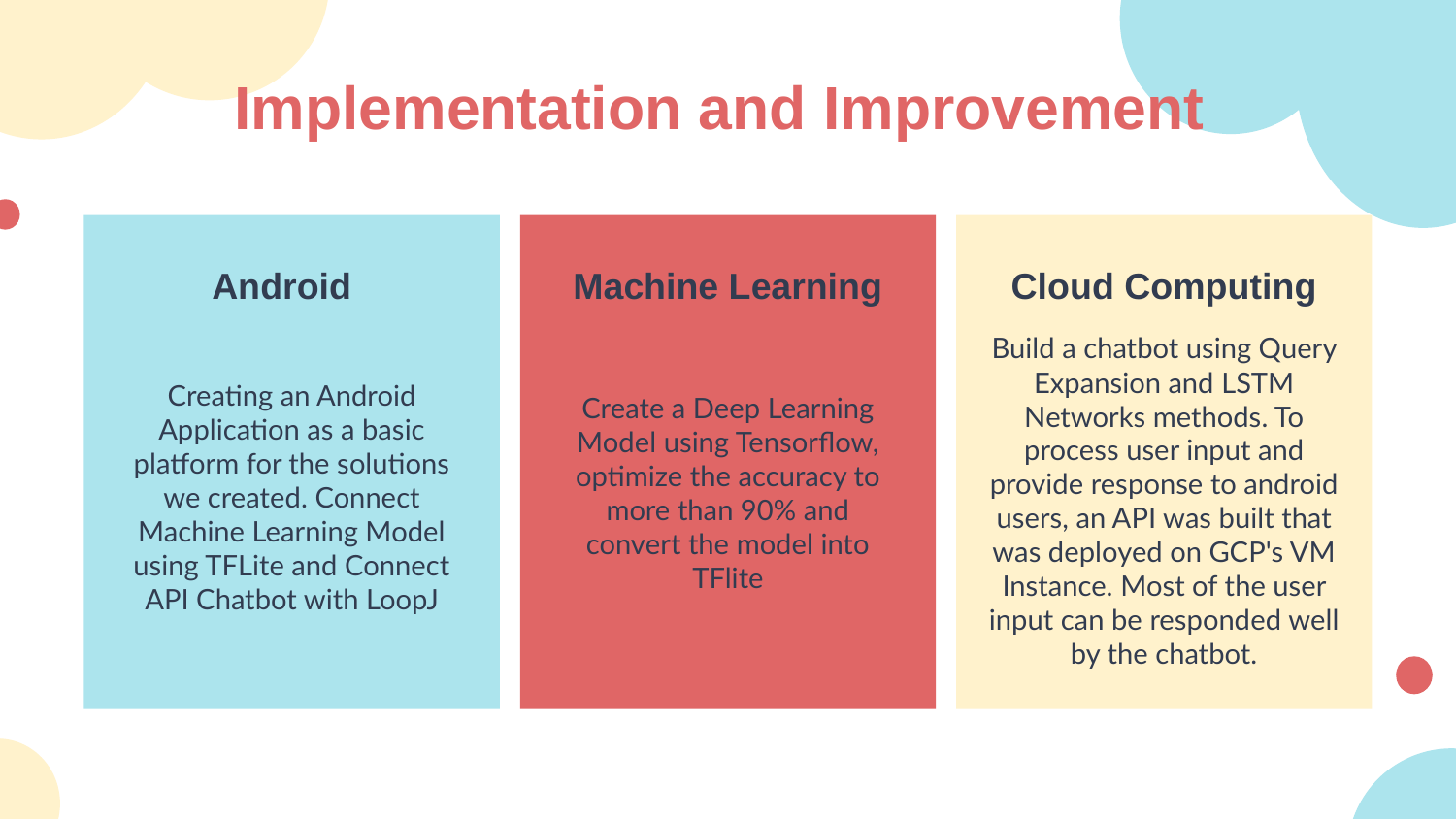

# Implementation and Improvement

Android
Machine Learning
Cloud Computing
Creating an Android Application as a basic platform for the solutions we created. Connect Machine Learning Model using TFLite and Connect API Chatbot with LoopJ
Create a Deep Learning Model using Tensorflow, optimize the accuracy to more than 90% and convert the model into TFlite
Build a chatbot using Query Expansion and LSTM Networks methods. To process user input and provide response to android users, an API was built that was deployed on GCP's VM Instance. Most of the user input can be responded well by the chatbot.